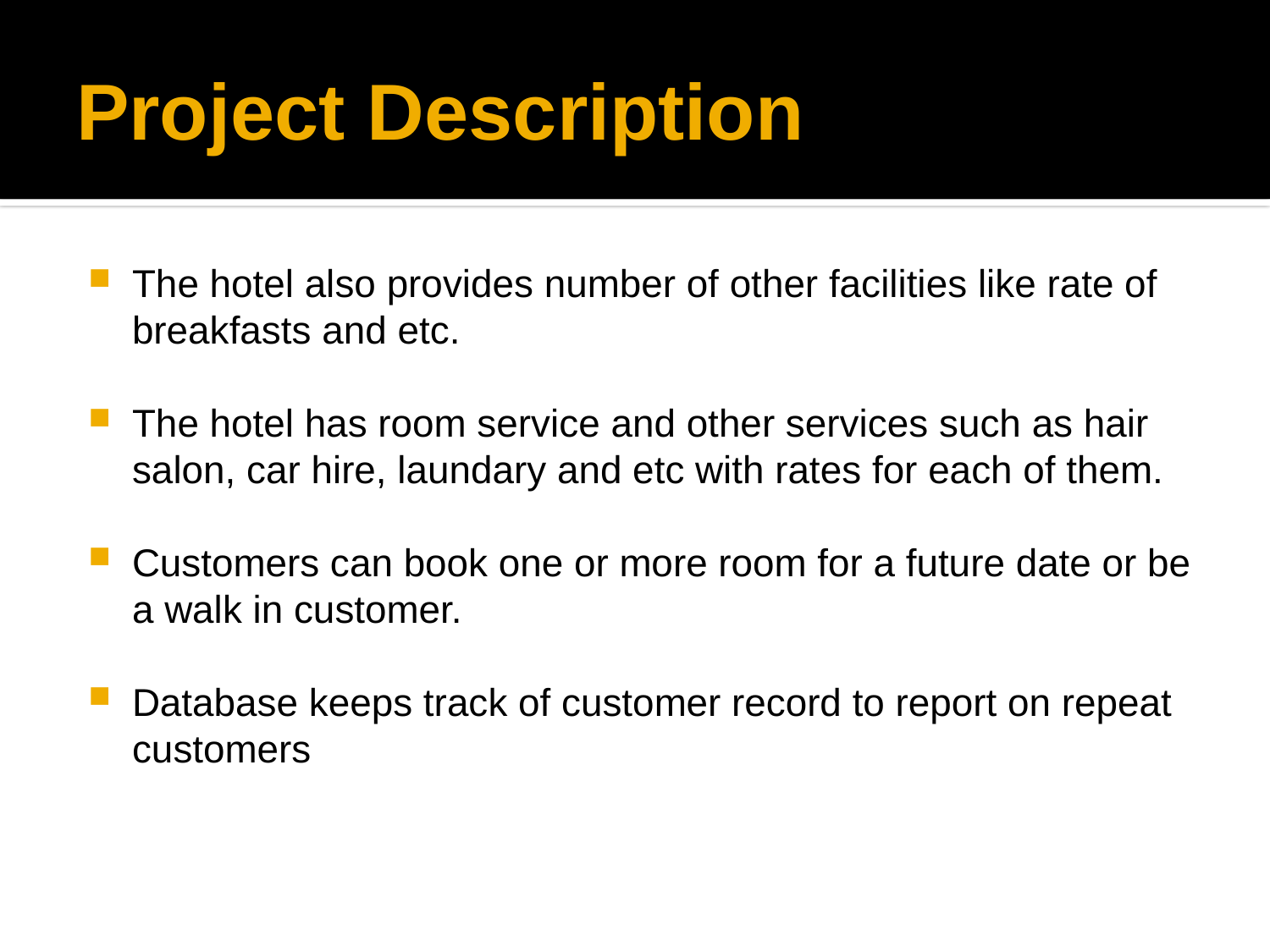

# Project Description
The hotel also provides number of other facilities like rate of breakfasts and etc.

The hotel has room service and other services such as hair salon, car hire, laundary and etc with rates for each of them.

Customers can book one or more room for a future date or be a walk in customer.

Database keeps track of customer record to report on repeat customers